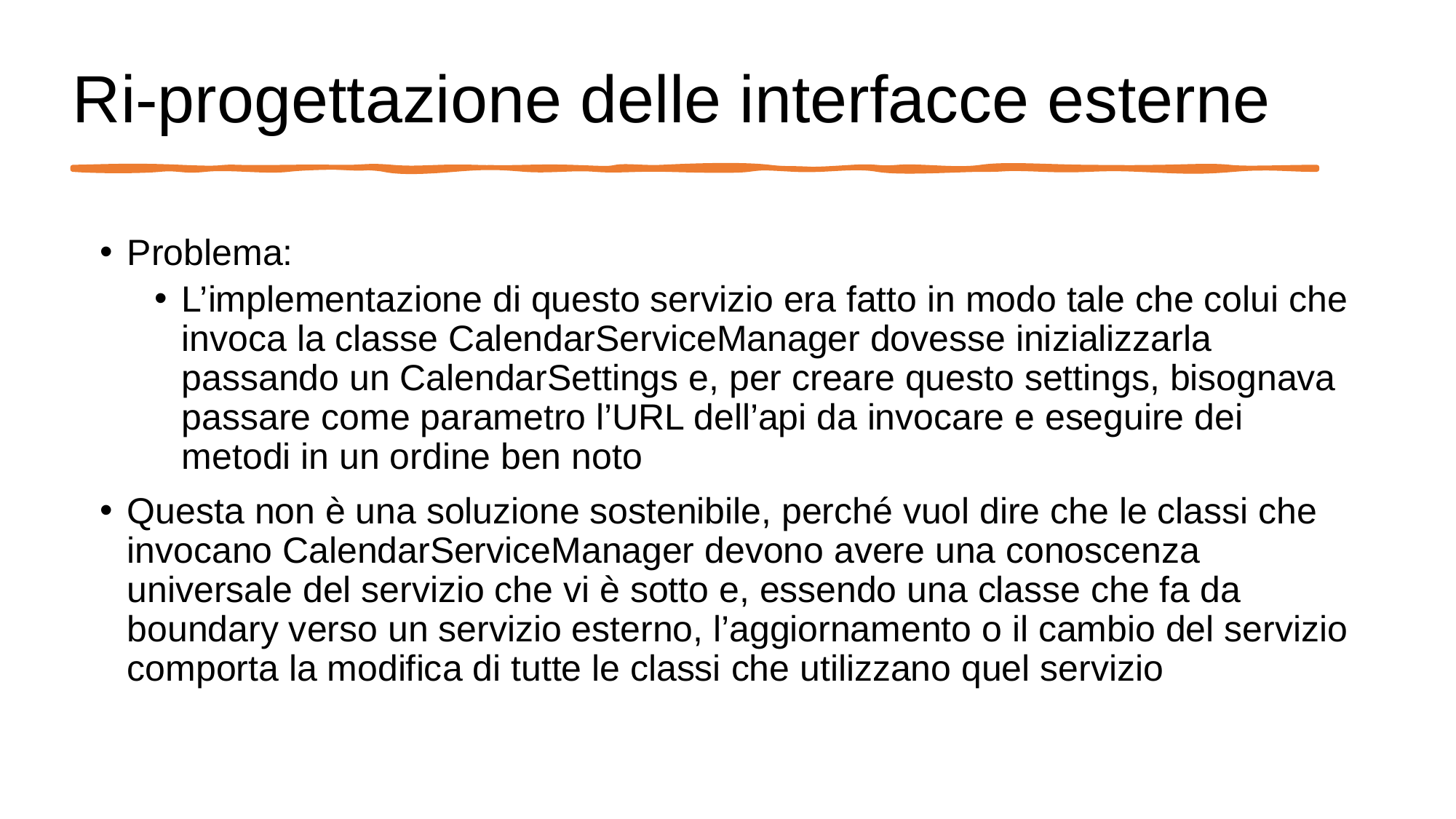

# Ri-progettazione delle interfacce esterne

Problema:
L’implementazione di questo servizio era fatto in modo tale che colui che invoca la classe CalendarServiceManager dovesse inizializzarla passando un CalendarSettings e, per creare questo settings, bisognava passare come parametro l’URL dell’api da invocare e eseguire dei metodi in un ordine ben noto
Questa non è una soluzione sostenibile, perché vuol dire che le classi che invocano CalendarServiceManager devono avere una conoscenza universale del servizio che vi è sotto e, essendo una classe che fa da boundary verso un servizio esterno, l’aggiornamento o il cambio del servizio comporta la modifica di tutte le classi che utilizzano quel servizio